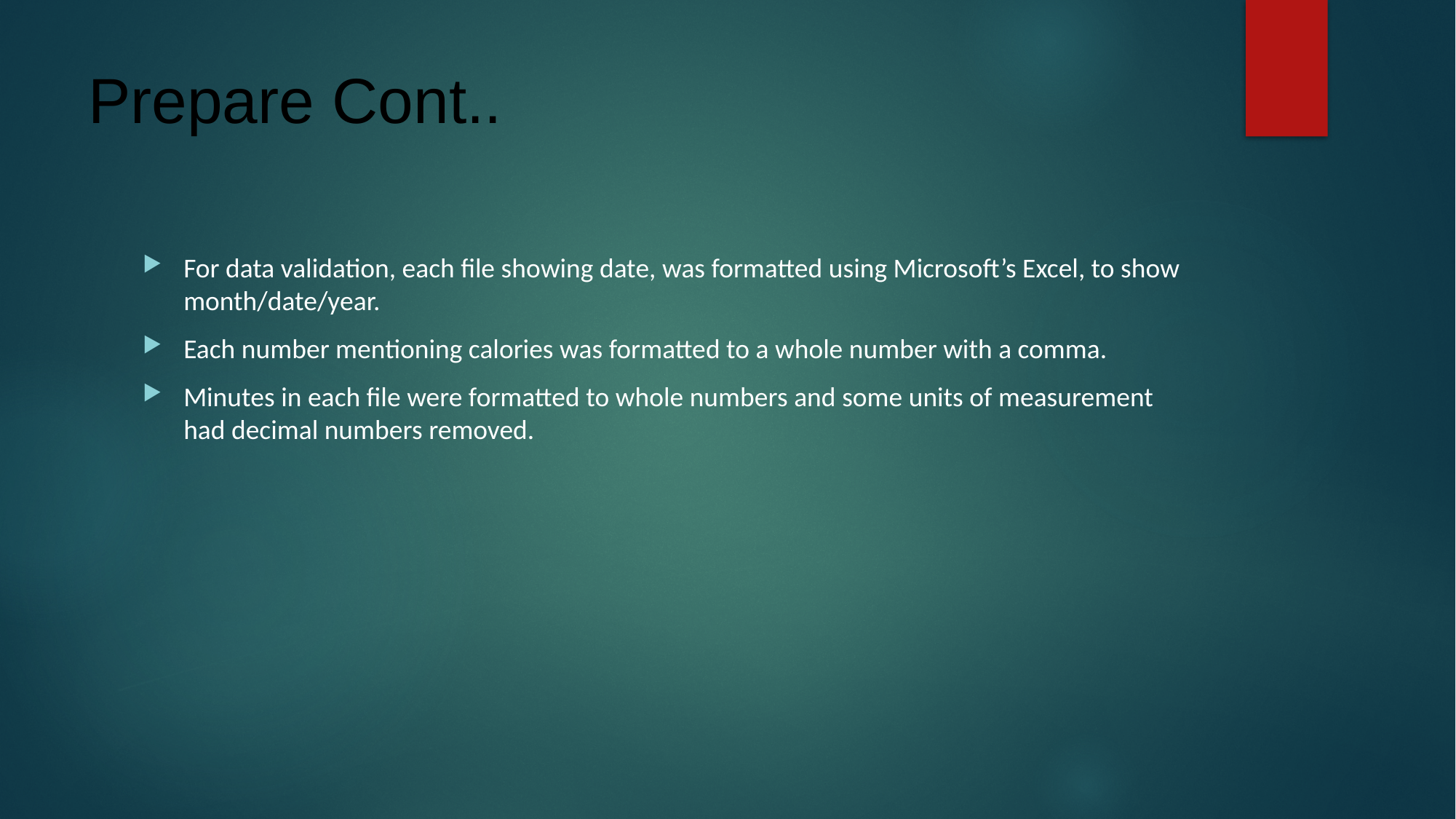

# Prepare Cont..
For data validation, each file showing date, was formatted using Microsoft’s Excel, to show month/date/year.
Each number mentioning calories was formatted to a whole number with a comma.
Minutes in each file were formatted to whole numbers and some units of measurement had decimal numbers removed.